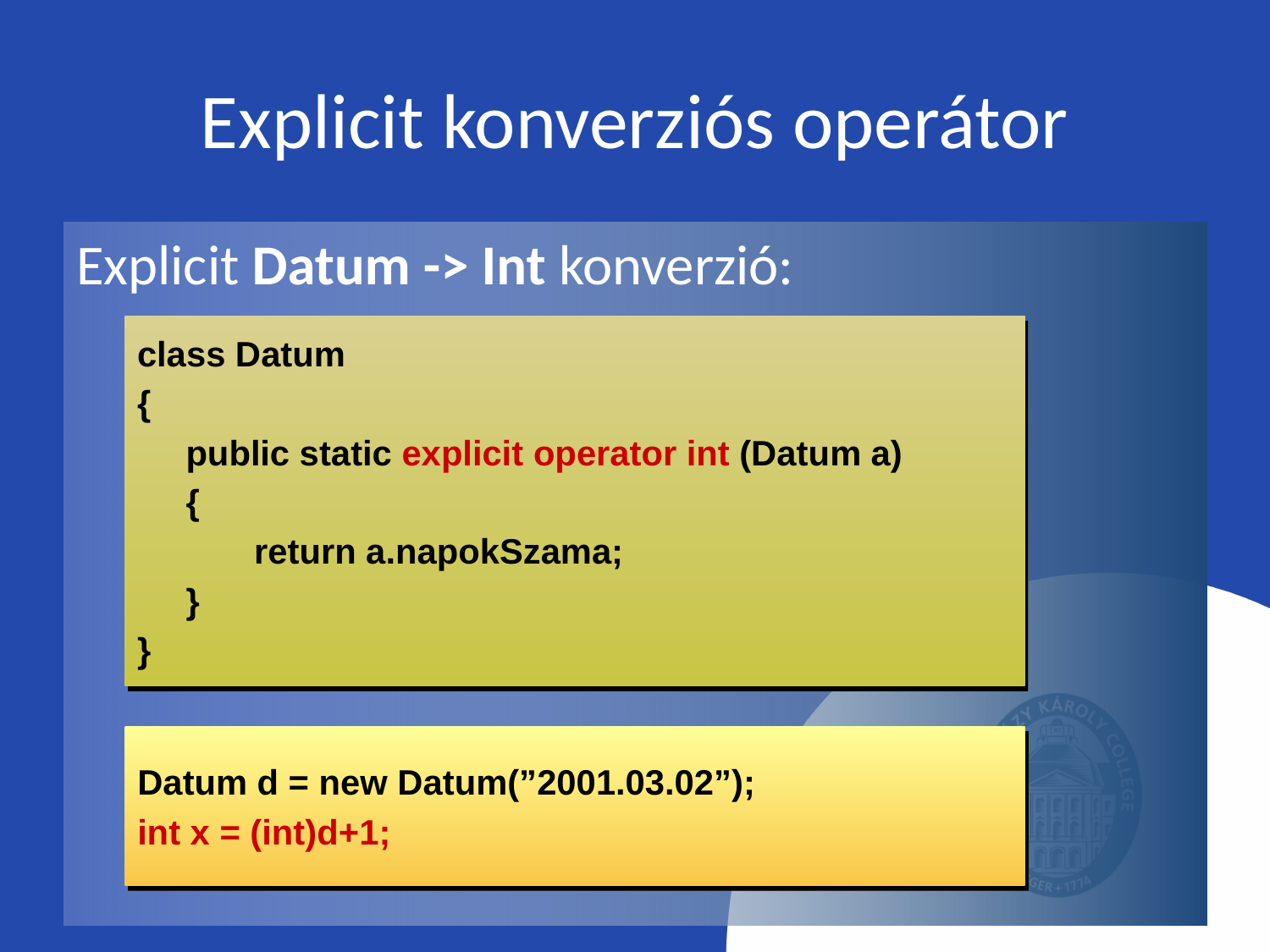

# Explicit konverziós operátor
Explicit Datum -> Int konverzió:
class Datum
{
     public static explicit operator int (Datum a)
     {
            return a.napokSzama;
     }
}
Datum d = new Datum(”2001.03.02”);
int x = (int)d+1;